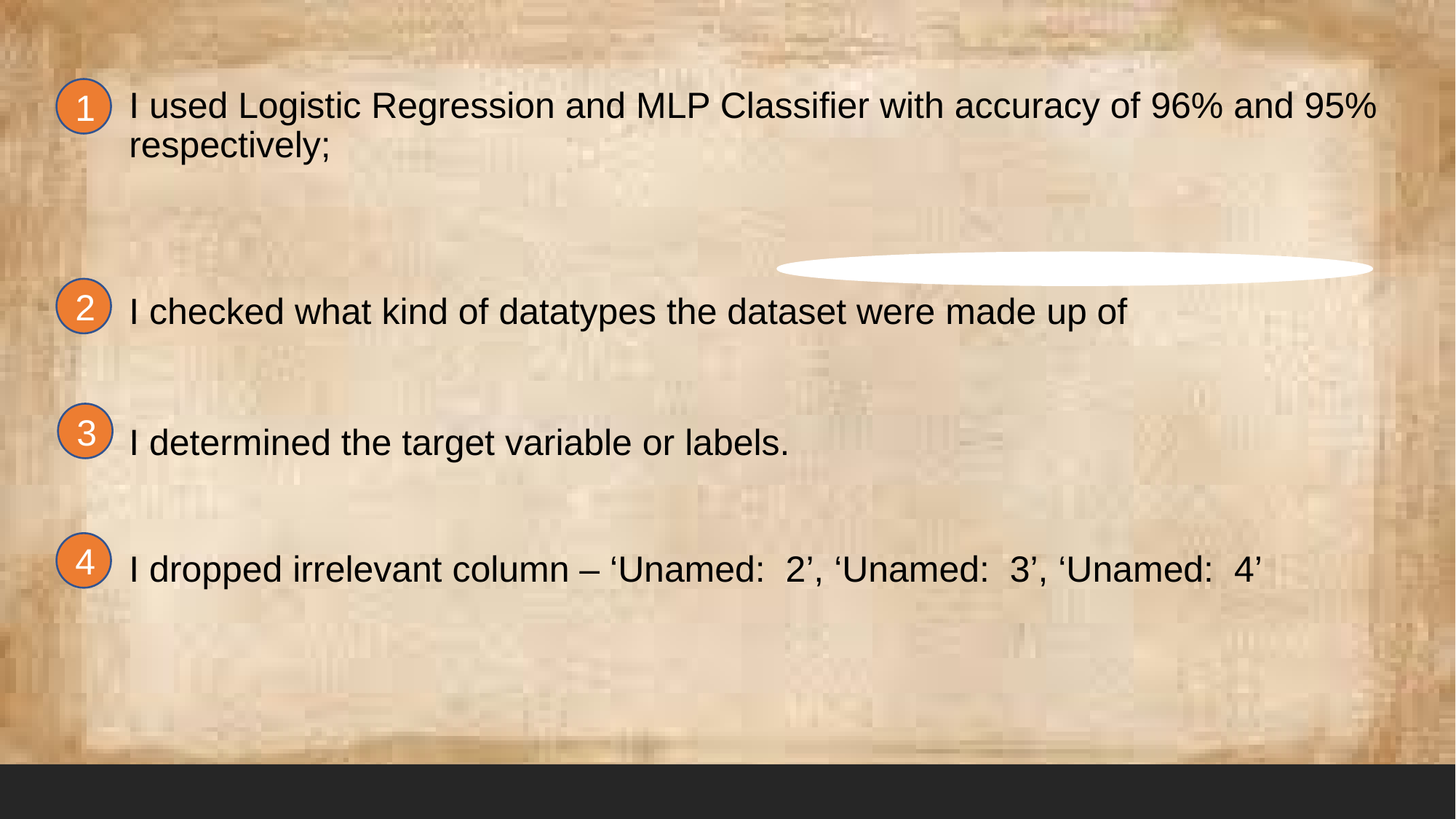

I used Logistic Regression and MLP Classifier with accuracy of 96% and 95% respectively;

I checked what kind of datatypes the dataset were made up of

I determined the target variable or labels.

I dropped irrelevant column – ‘Unamed:  2’, ‘Unamed:  3’, ‘Unamed:  4’

1

2
3
4